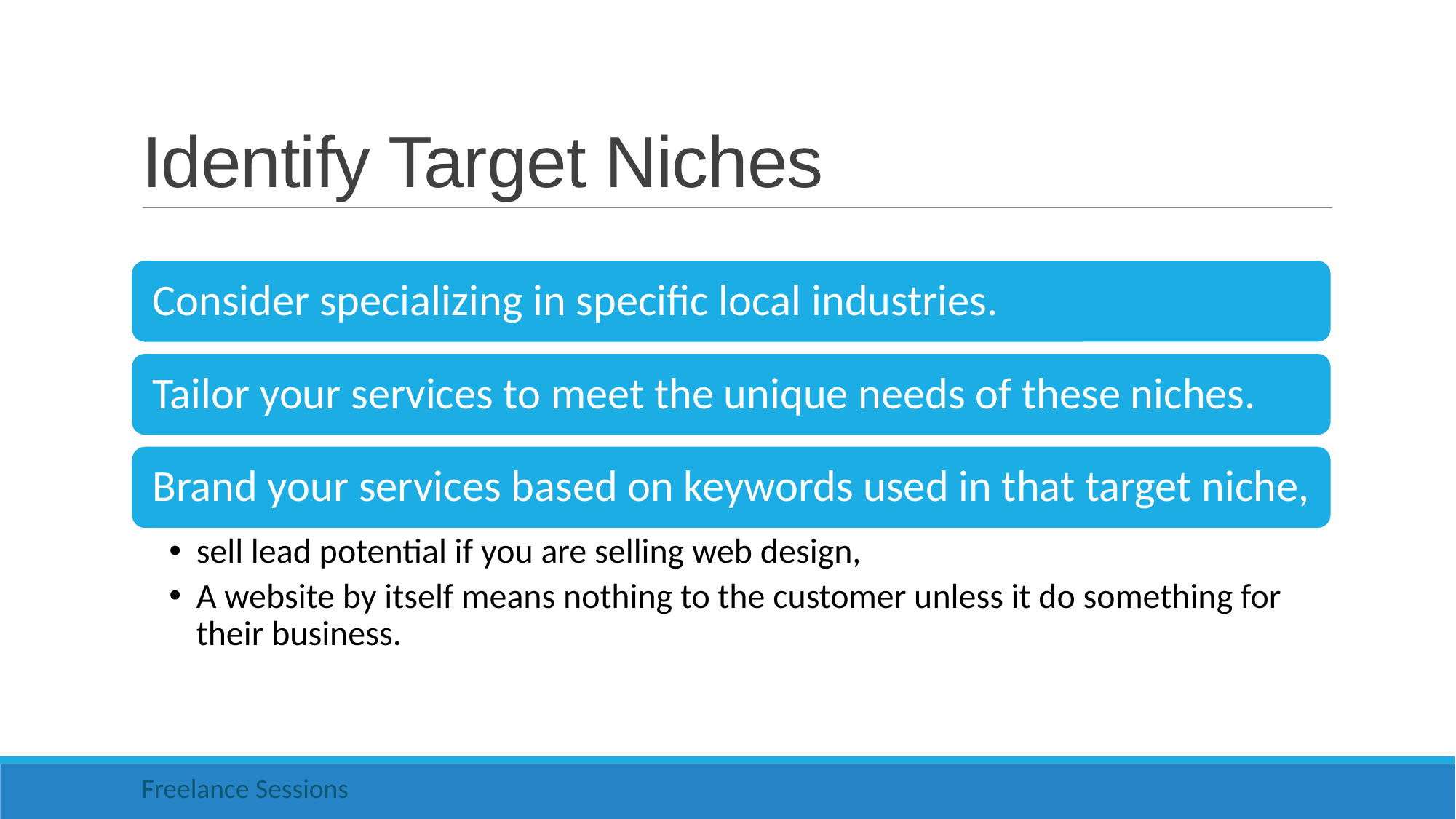

# Identify Target Niches
Consider specializing in specific local industries.
Tailor your services to meet the unique needs of these niches.
Brand your services based on keywords used in that target niche,
sell lead potential if you are selling web design,
A website by itself means nothing to the customer unless it do something for their business.
Freelance Sessions